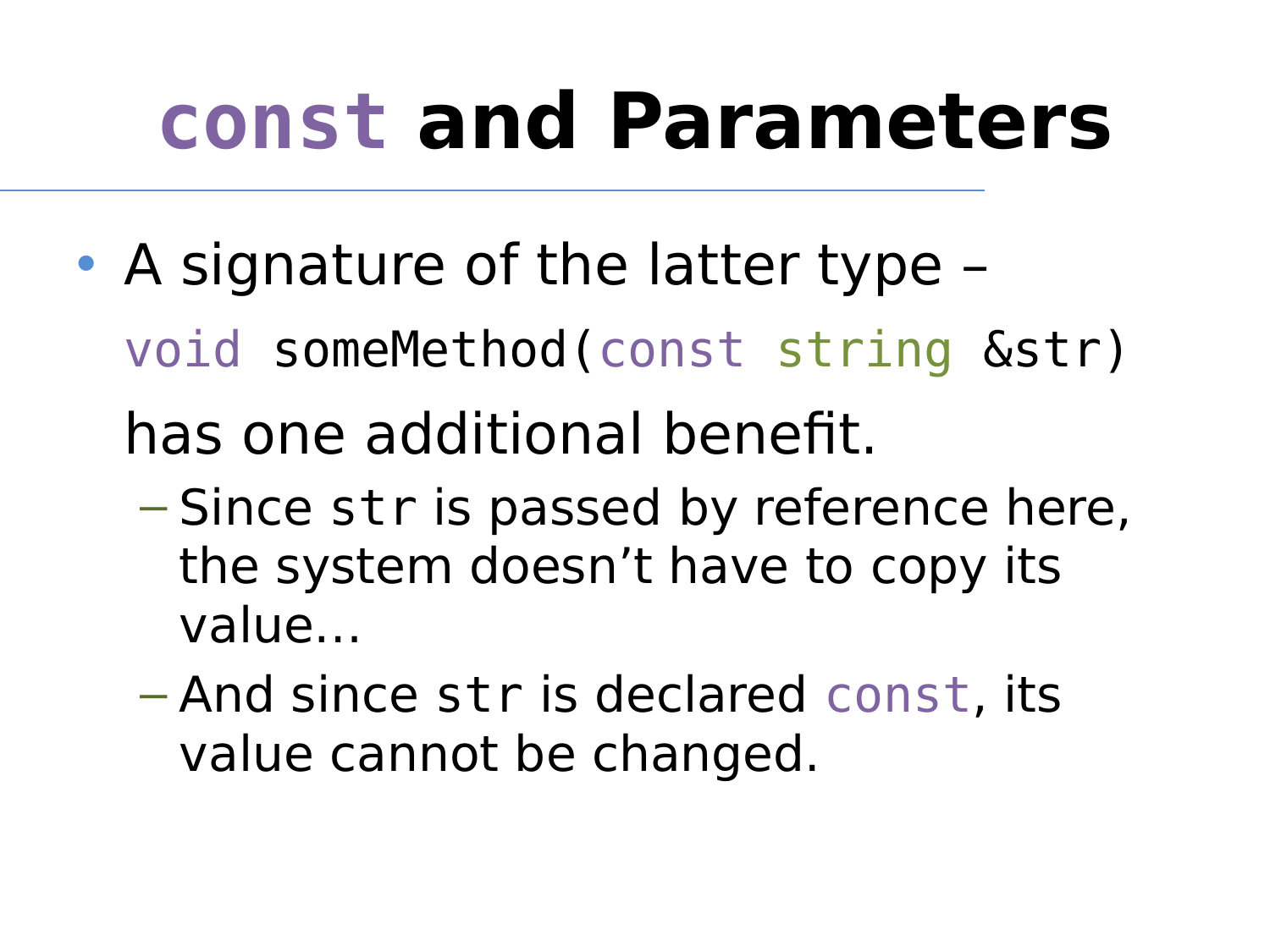

# const and Parameters
A signature of the latter type –
void someMethod(const string &str)
has one additional benefit.
Since str is passed by reference here, the system doesn’t have to copy its value…
And since str is declared const, its value cannot be changed.